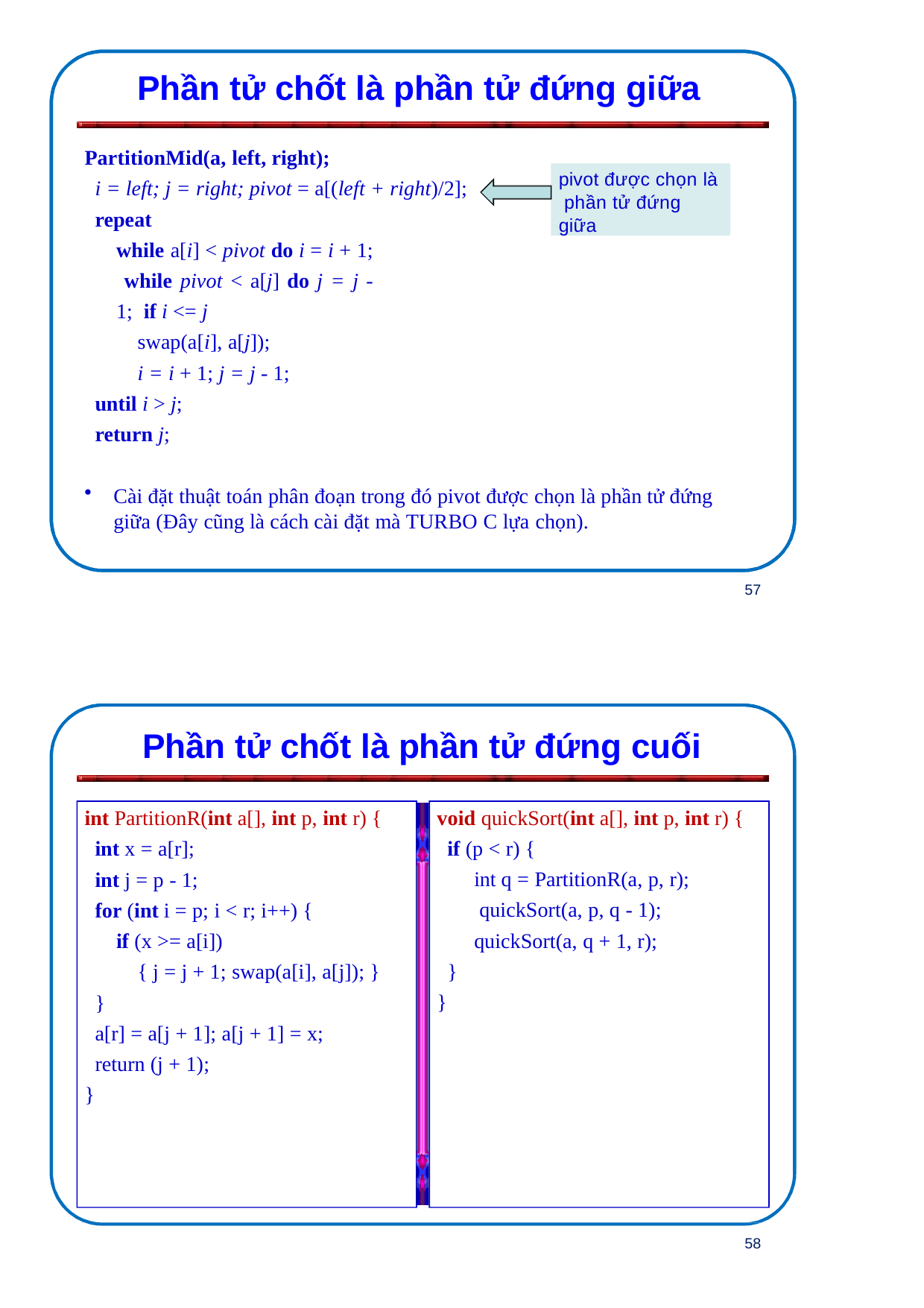

Phần tử chốt là phần tử đứng giữa
PartitionMid(a, left, right);
i = left; j = right; pivot = a[(left + right)/2];
repeat
while a[i] < pivot do i = i + 1;  while pivot < a[j] do j = j - 1;  if i <= j
swap(a[i], a[j]);
i = i + 1; j = j - 1;
until i > j;
return j;
pivot được chọn là  phần tử đứng giữa

Cài đặt thuật toán phân đoạn trong đó pivot được chọn là phần tử đứng  giữa (Đây cũng là cách cài đặt mà TURBO C lựa chọn).
57

Phần tử chốt là phần tử đứng cuối
int PartitionR(int a[], int p, int r) {
int x = a[r];
int j = p - 1;
for (int i = p; i < r; i++) {
if (x >= a[i])
{ j = j + 1; swap(a[i], a[j]); }
}
a[r] = a[j + 1]; a[j + 1] = x;  return (j + 1);
}
void quickSort(int a[], int p, int r) {
if (p < r) {
int q = PartitionR(a, p, r);  quickSort(a, p, q - 1);  quickSort(a, q + 1, r);
}
}

58